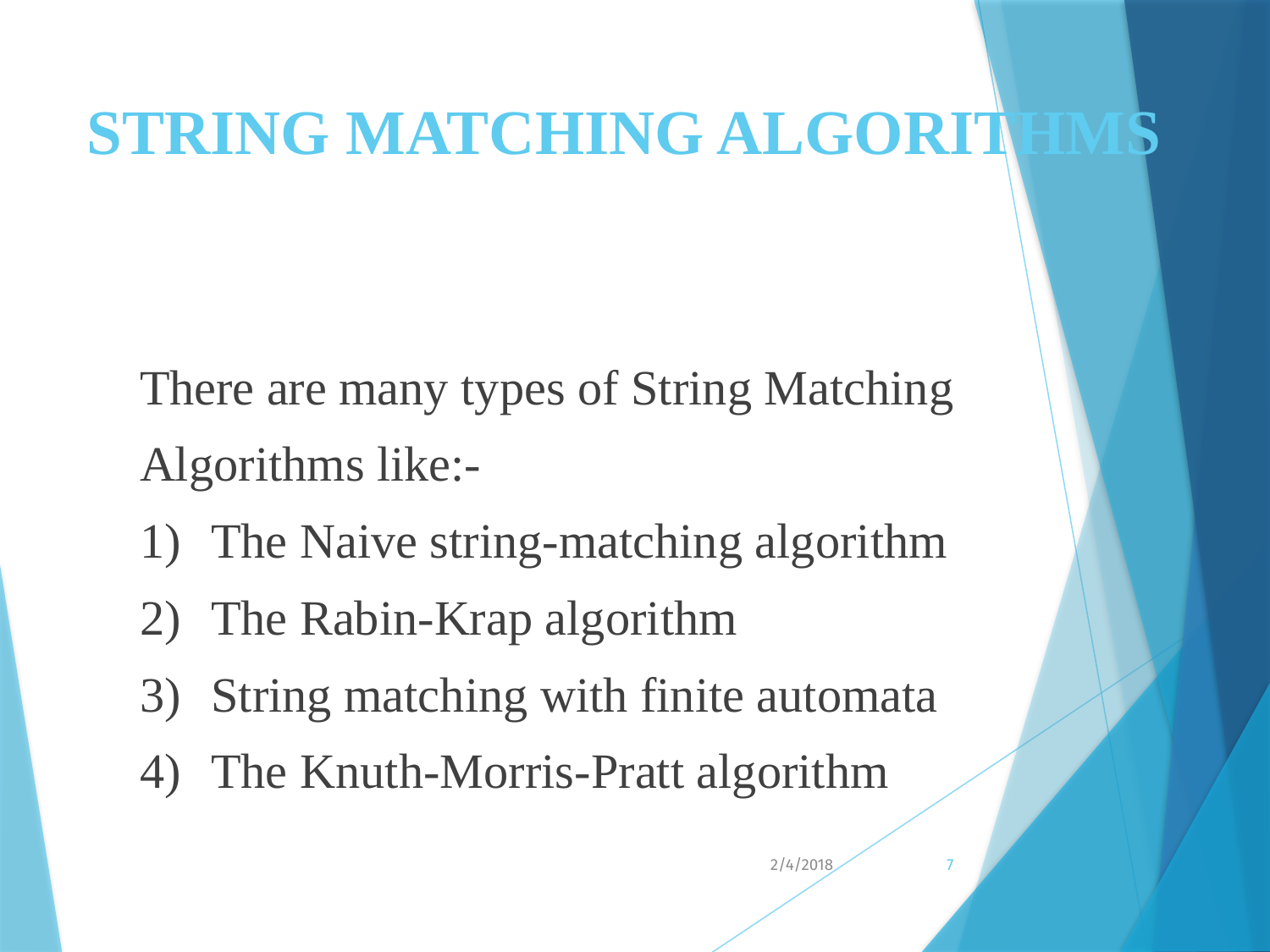

# STRING MATCHING ALGORITHMS
There are many types of String Matching
Algorithms like:-
1)	The Naive string-matching algorithm
2)	The Rabin-Krap algorithm
3)	String matching with finite automata
4)	The Knuth-Morris-Pratt algorithm

2/4/2018
7